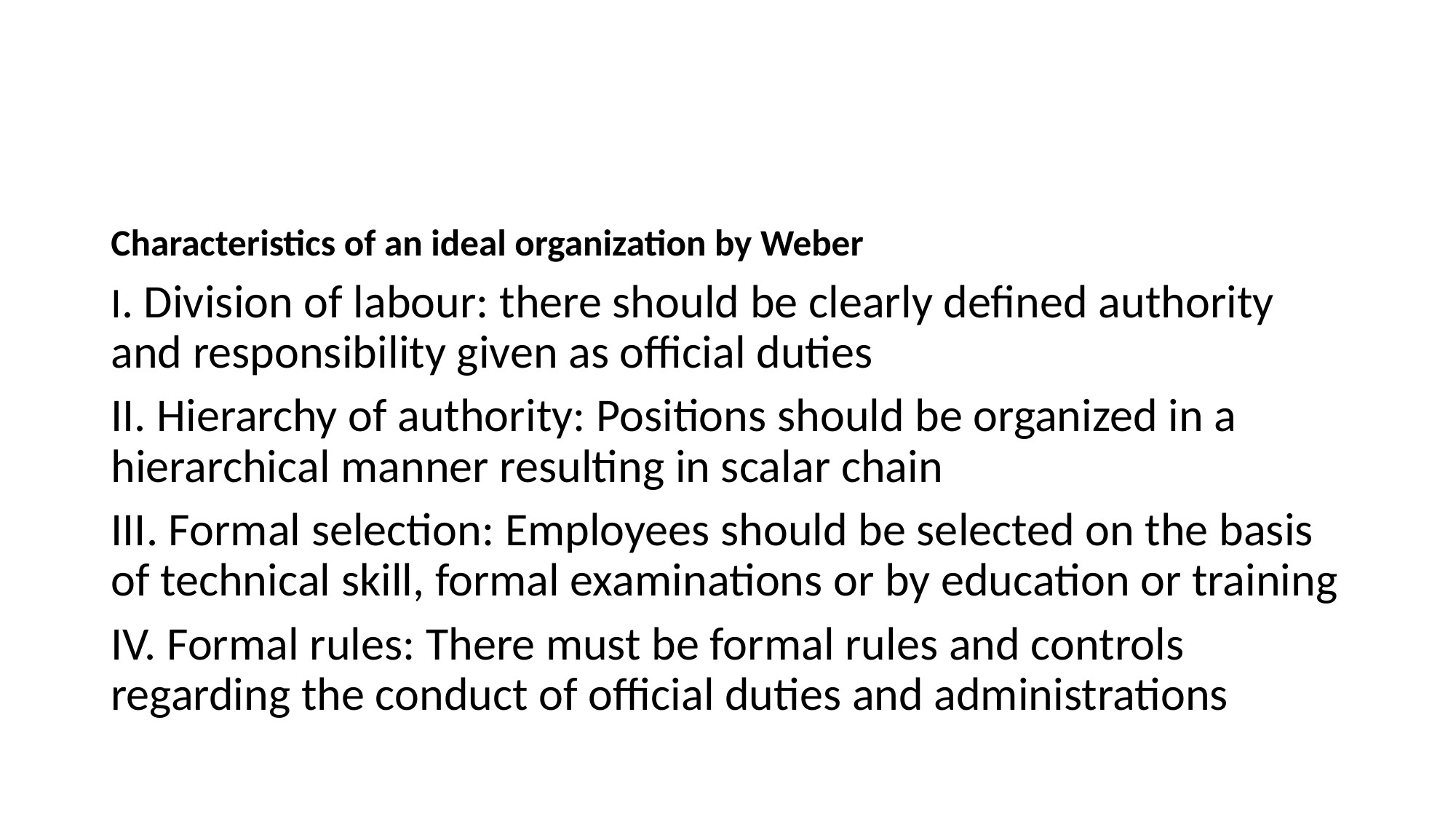

#
Characteristics of an ideal organization by Weber
I. Division of labour: there should be clearly defined authority and responsibility given as official duties
II. Hierarchy of authority: Positions should be organized in a hierarchical manner resulting in scalar chain
III. Formal selection: Employees should be selected on the basis of technical skill, formal examinations or by education or training
IV. Formal rules: There must be formal rules and controls regarding the conduct of official duties and administrations